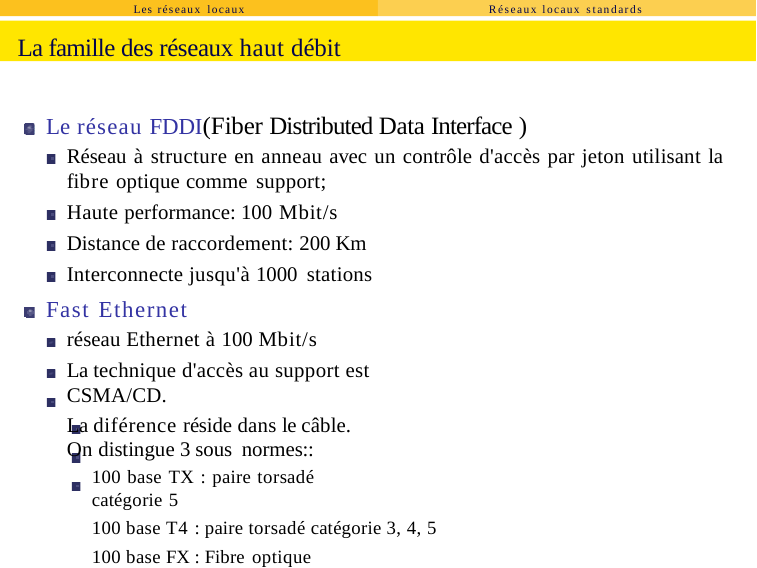

Les réseaux locaux
Réseaux locaux standards
La famille des réseaux haut débit
Le réseau FDDI(Fiber Distributed Data Interface )
Réseau à structure en anneau avec un contrôle d'accès par jeton utilisant la fibre optique comme support;
Haute performance: 100 Mbit/s
Distance de raccordement: 200 Km  Interconnecte jusqu'à 1000 stations
Fast Ethernet
réseau Ethernet à 100 Mbit/s
La technique d'accès au support est CSMA/CD.
La diférence réside dans le câble. On distingue 3 sous normes::
100 base TX : paire torsadé catégorie 5
100 base T4 : paire torsadé catégorie 3, 4, 5  100 base FX : Fibre optique